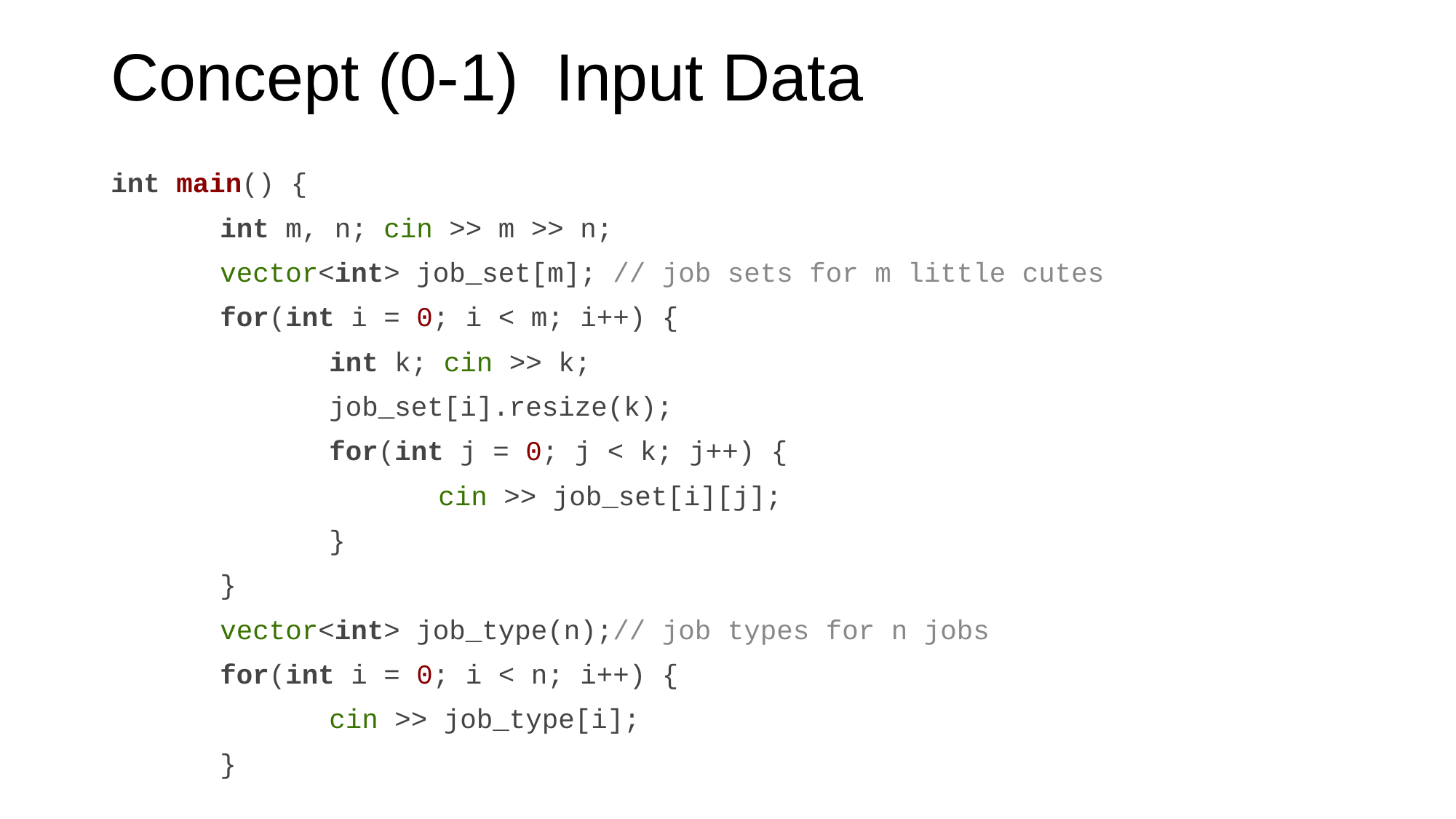

# Concept (0-1)  Input Data
int main() {
	int m, n; cin >> m >> n;
	vector<int> job_set[m]; // job sets for m little cutes
	for(int i = 0; i < m; i++) {
		int k; cin >> k;
		job_set[i].resize(k);
		for(int j = 0; j < k; j++) {
			cin >> job_set[i][j];
		}
	}
	vector<int> job_type(n);// job types for n jobs
	for(int i = 0; i < n; i++) {
		cin >> job_type[i];
	}